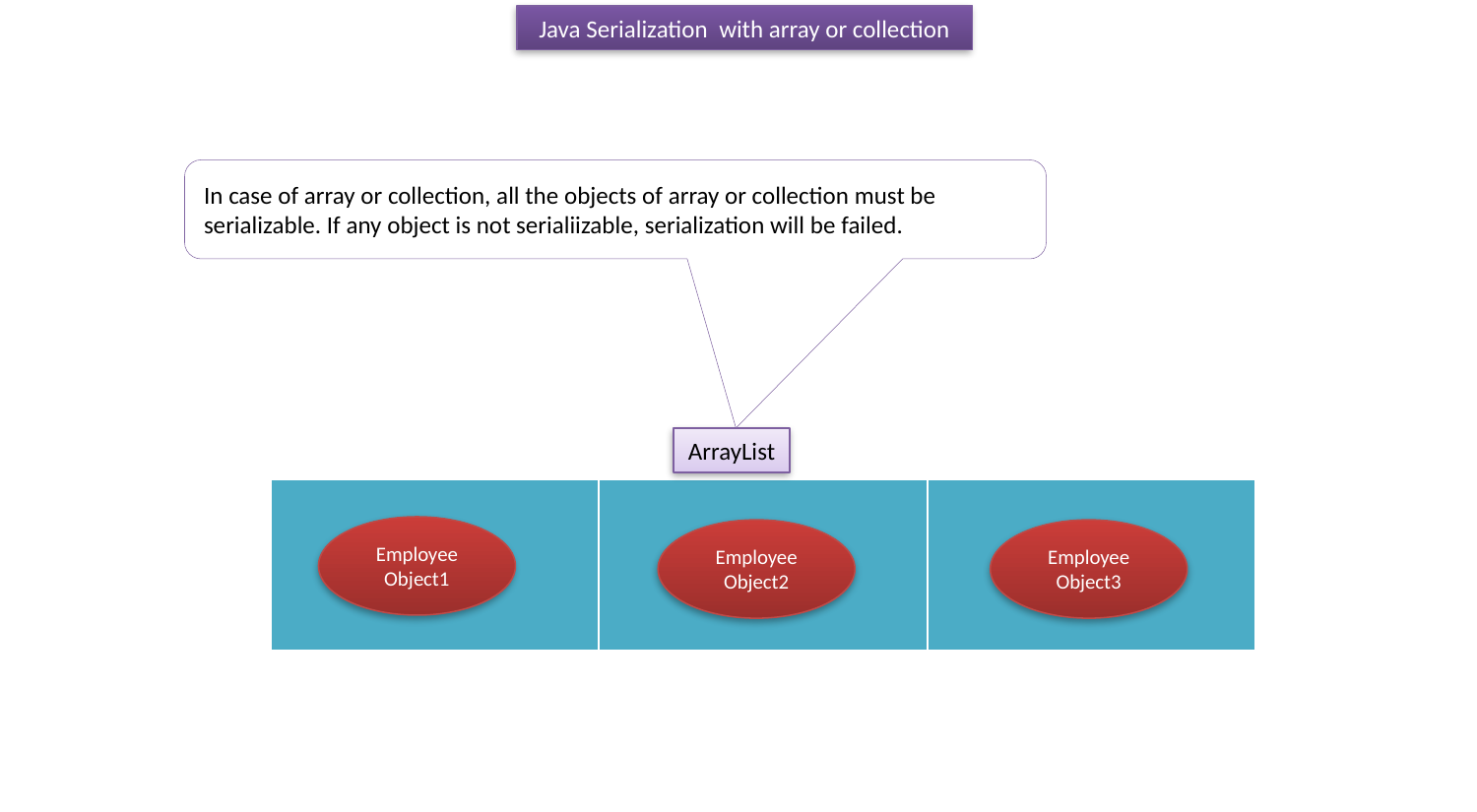

Java Serialization  with array or collection
In case of array or collection, all the objects of array or collection must be serializable. If any object is not serialiizable, serialization will be failed.
ArrayList
|  |  |  |
| --- | --- | --- |
Employee Object1
Employee Object2
Employee Object3